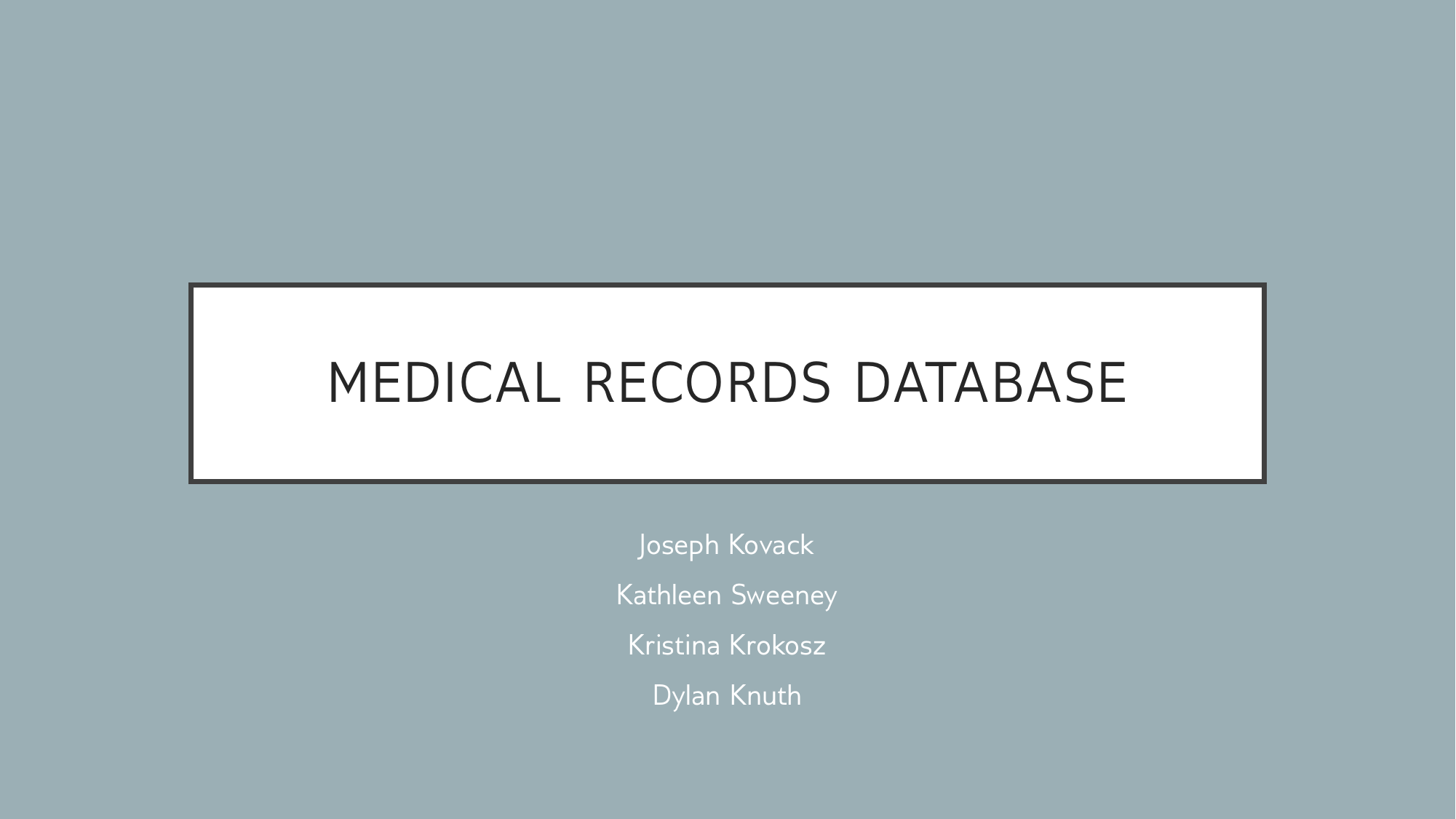

# Medical records database
Joseph Kovack
Kathleen Sweeney
Kristina Krokosz
Dylan Knuth